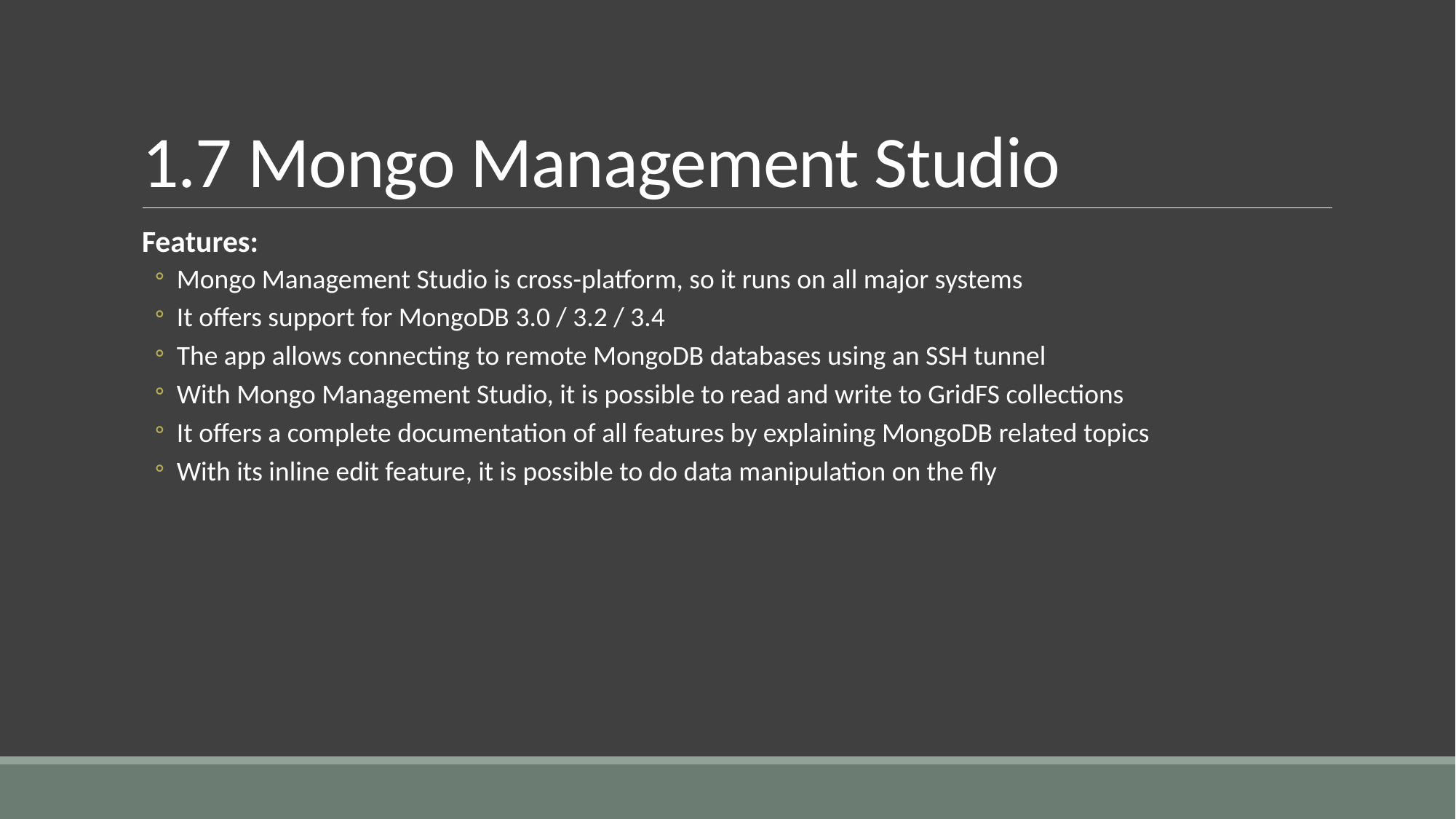

# 1.7 Mongo Management Studio
Features:
Mongo Management Studio is cross-platform, so it runs on all major systems
It offers support for MongoDB 3.0 / 3.2 / 3.4
The app allows connecting to remote MongoDB databases using an SSH tunnel
With Mongo Management Studio, it is possible to read and write to GridFS collections
It offers a complete documentation of all features by explaining MongoDB related topics
With its inline edit feature, it is possible to do data manipulation on the fly